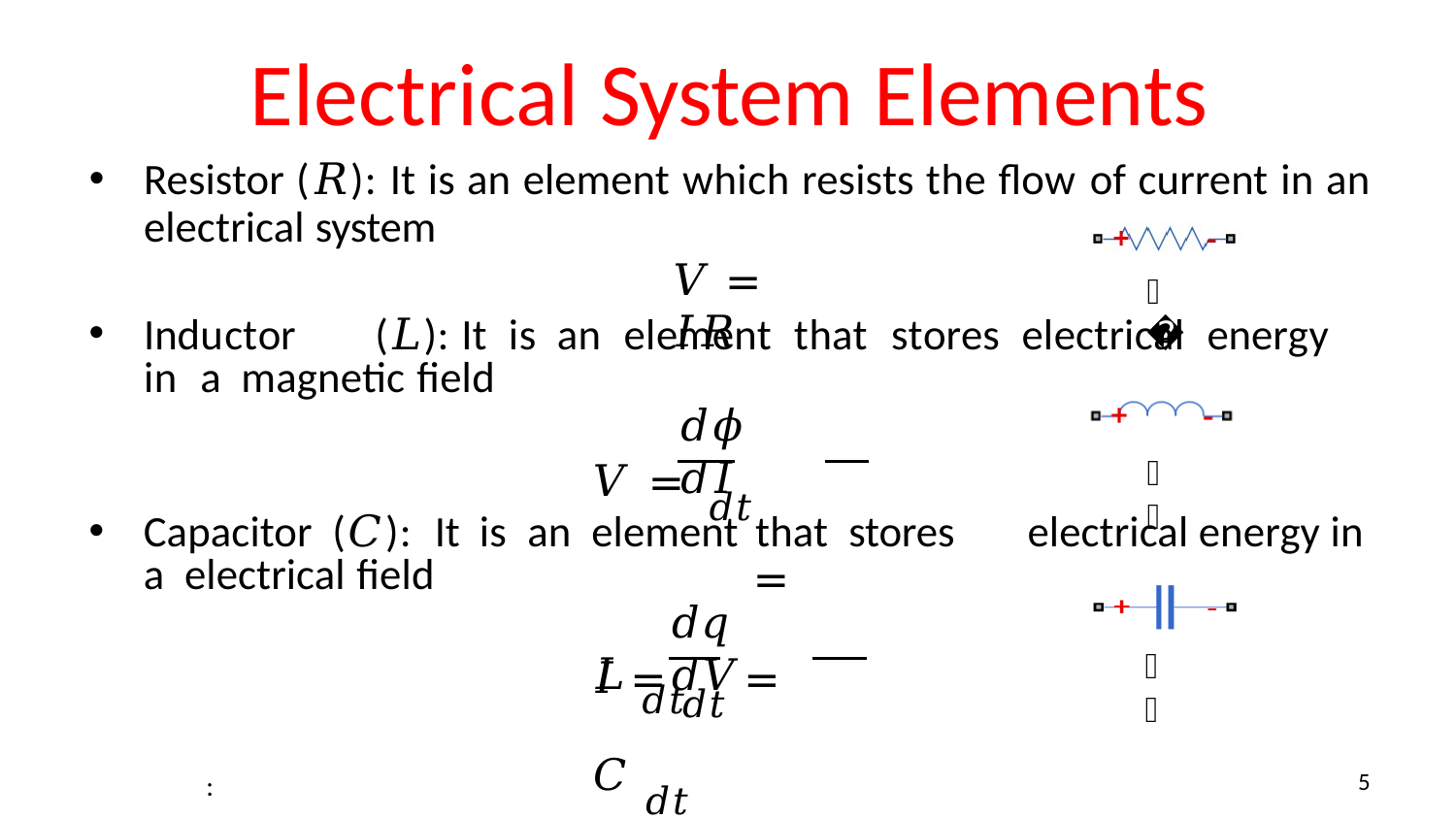

# Electrical System Elements
Resistor (𝑅): It is an element which resists the flow of current in an
electrical system

𝑉 = 𝐼𝑅
𝑅
Inductor	(𝐿):	It	is	an	element	that	stores	electrical	energy	in	a  magnetic field

𝑑𝜙	𝑑𝐼
𝑉 = 𝑑𝑡	= 𝐿 𝑑𝑡
𝐿

Capacitor  (𝐶):  It  is  an  element that  stores	electrical energy in a  electrical field

𝑑𝑞	𝑑𝑉
𝐼 = 𝑑𝑡 = 𝐶 𝑑𝑡
𝐶

5
: